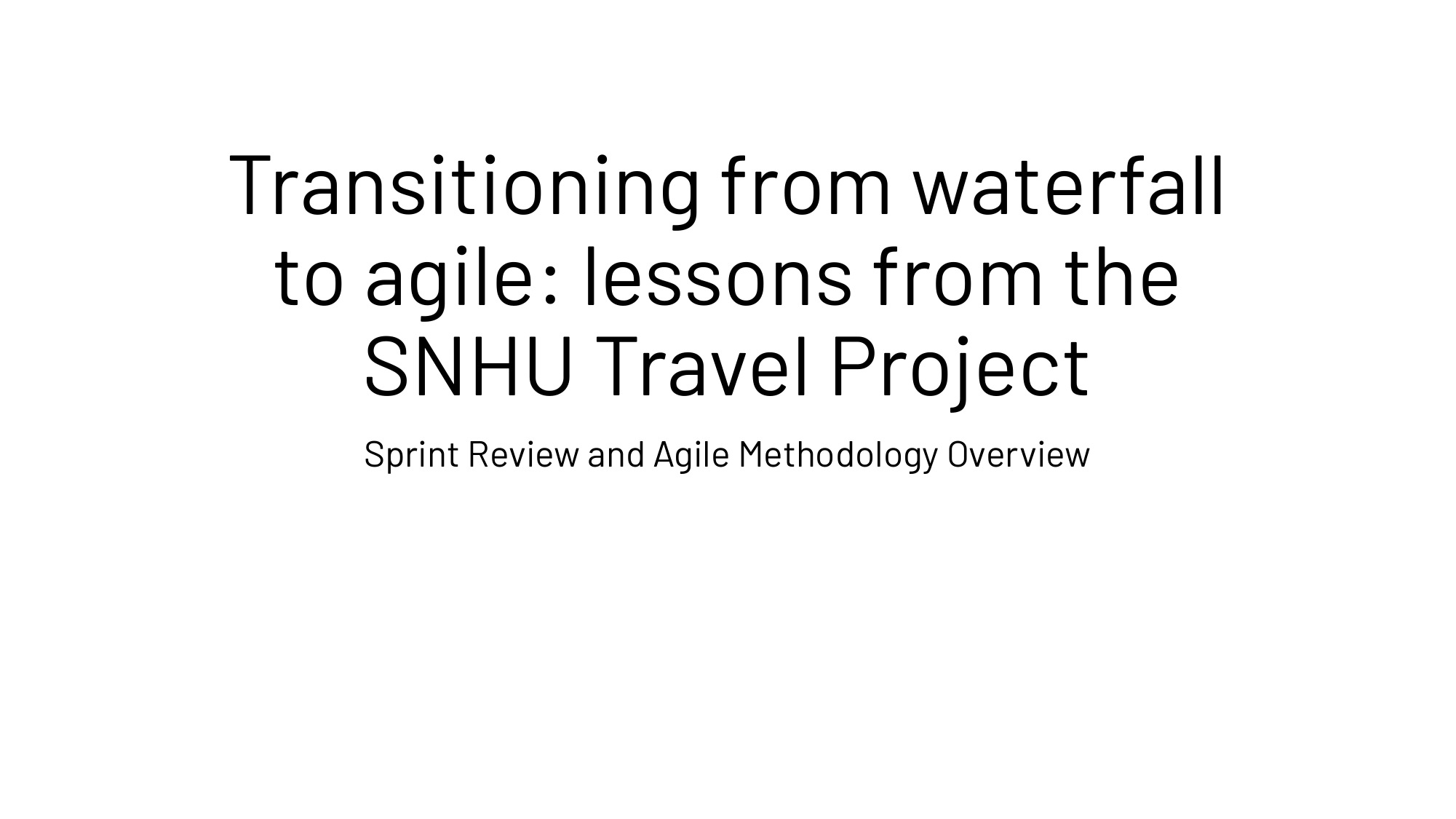

# Transitioning from waterfall to agile: lessons from the SNHU Travel Project
Sprint Review and Agile Methodology Overview